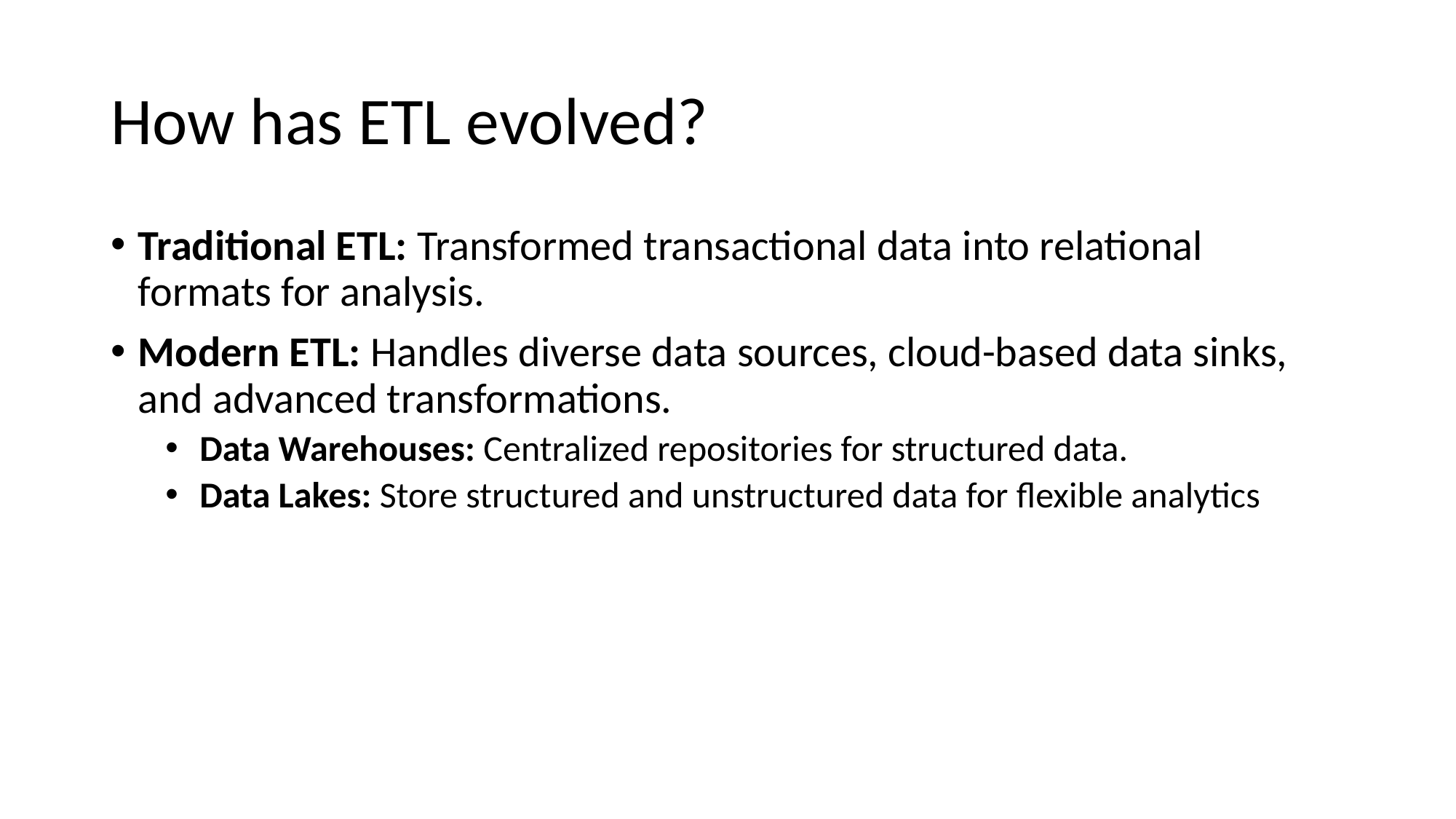

# How has ETL evolved?
Traditional ETL: Transformed transactional data into relational formats for analysis.
Modern ETL: Handles diverse data sources, cloud-based data sinks, and advanced transformations.
Data Warehouses: Centralized repositories for structured data.
Data Lakes: Store structured and unstructured data for flexible analytics